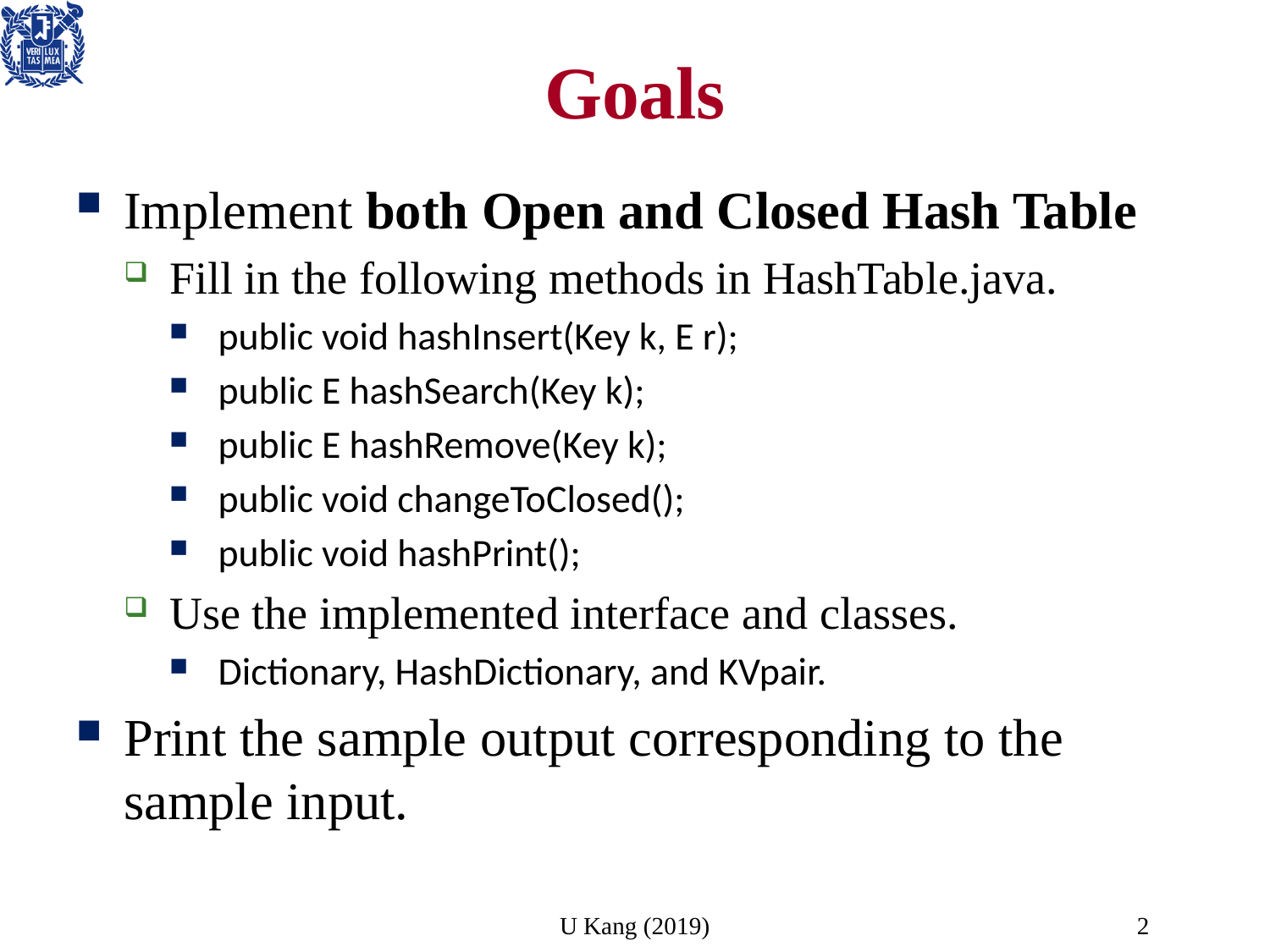

# Goals
Implement both Open and Closed Hash Table
Fill in the following methods in HashTable.java.
public void hashInsert(Key k, E r);
public E hashSearch(Key k);
public E hashRemove(Key k);
public void changeToClosed();
public void hashPrint();
Use the implemented interface and classes.
Dictionary, HashDictionary, and KVpair.
Print the sample output corresponding to the
sample input.